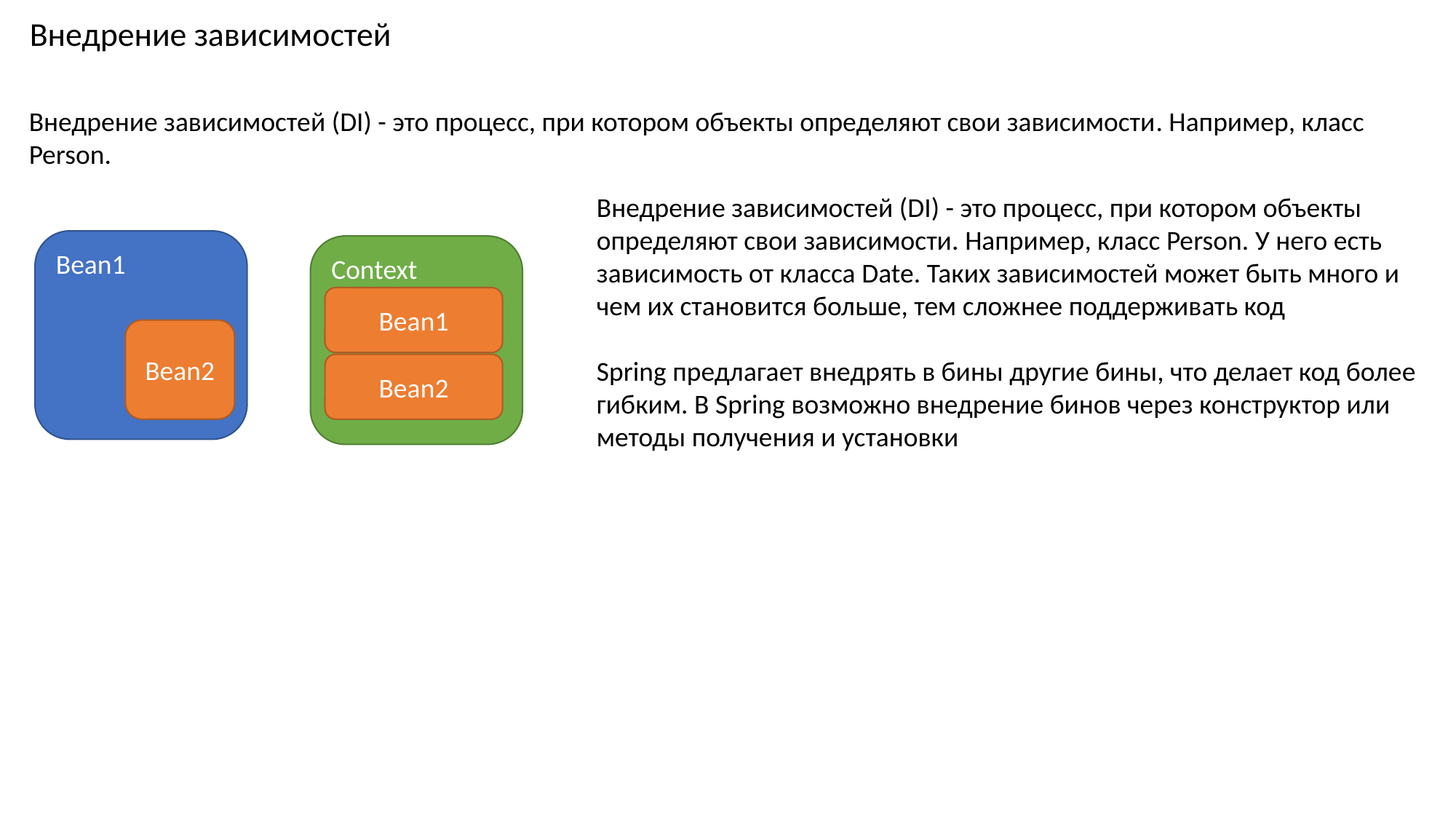

Внедрение зависимостей
Внедрение зависимостей (DI) - это процесс, при котором объекты определяют свои зависимости. Например, класс Person.
Внедрение зависимостей (DI) - это процесс, при котором объекты определяют свои зависимости. Например, класс Person. У него есть зависимость от класса Date. Таких зависимостей может быть много и чем их становится больше, тем сложнее поддерживать код

Spring предлагает внедрять в бины другие бины, что делает код более гибким. В Spring возможно внедрение бинов через конструктор или методы получения и установки
Bean1
Context

Bean1
Bean2
Bean2